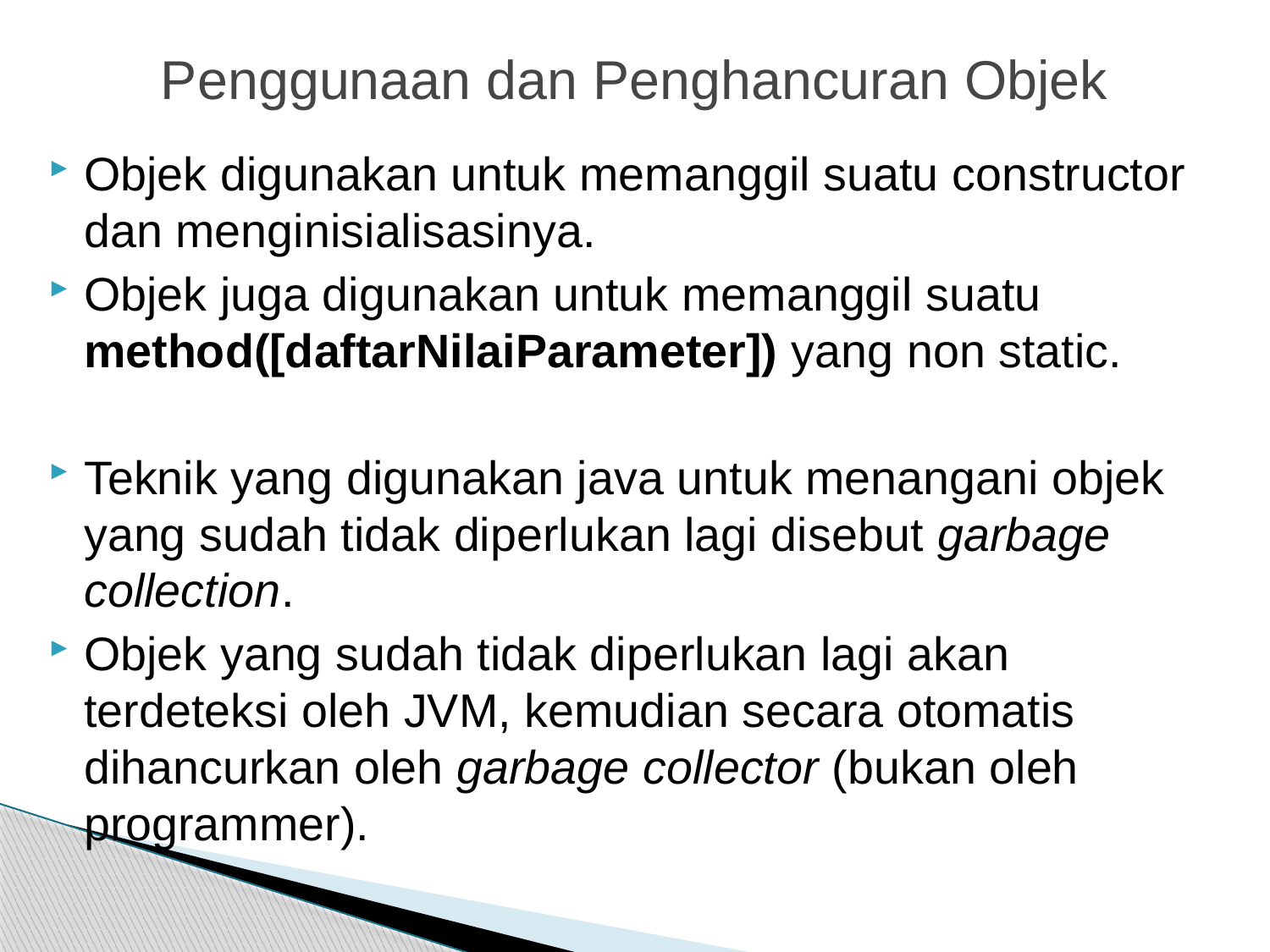

# Penggunaan dan Penghancuran Objek
Objek digunakan untuk memanggil suatu constructor  dan menginisialisasinya.
Objek juga digunakan untuk memanggil suatu method([daftarNilaiParameter]) yang non static.

Teknik yang digunakan java untuk menangani objek yang sudah tidak diperlukan lagi disebut garbage collection.
Objek yang sudah tidak diperlukan lagi akan terdeteksi oleh JVM, kemudian secara otomatis dihancurkan oleh garbage collector (bukan oleh programmer).